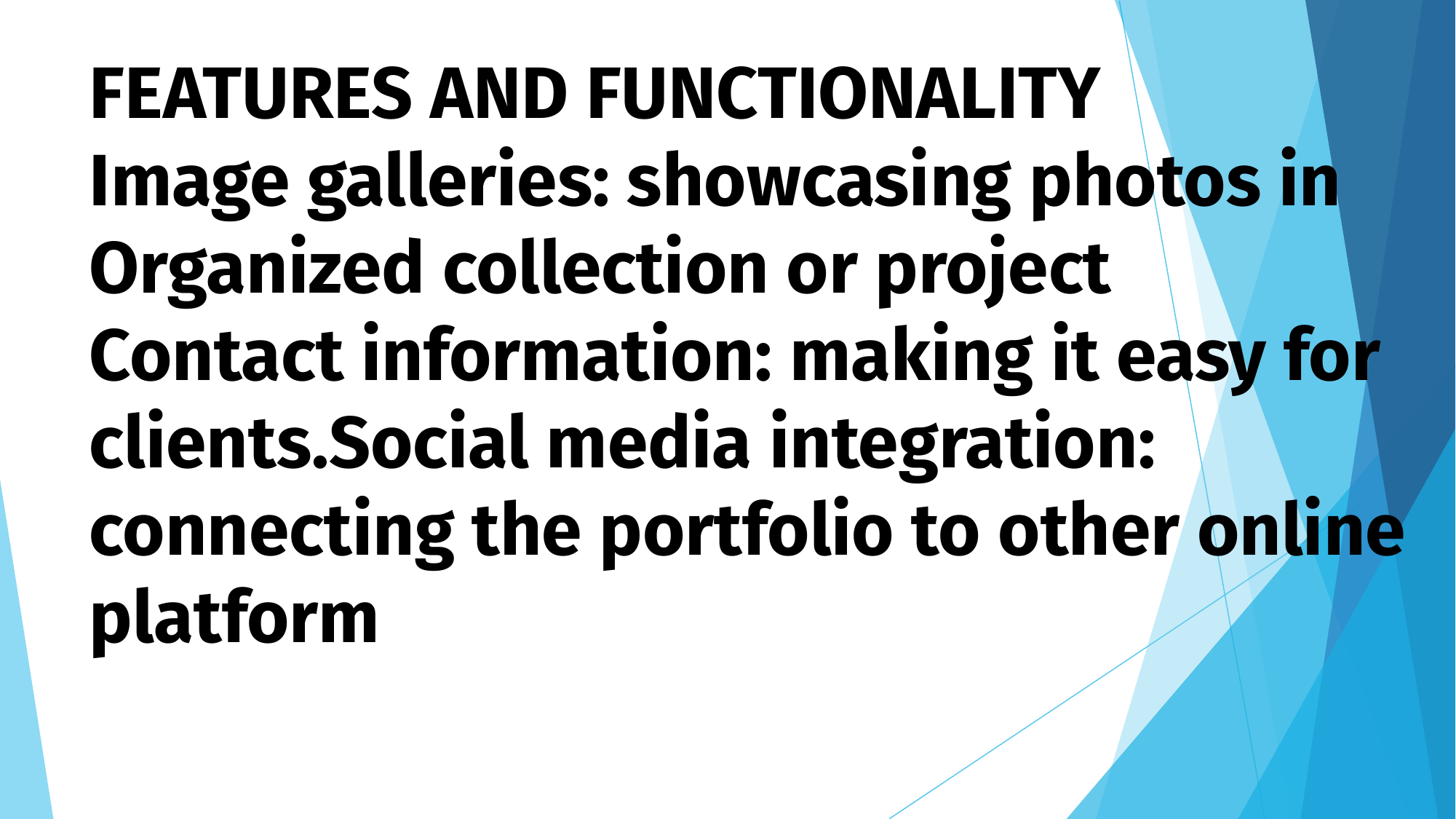

# FEATURES AND FUNCTIONALITY Image galleries: showcasing photos in Organized collection or project Contact information: making it easy for clients.Social media integration: connecting the portfolio to other online platform